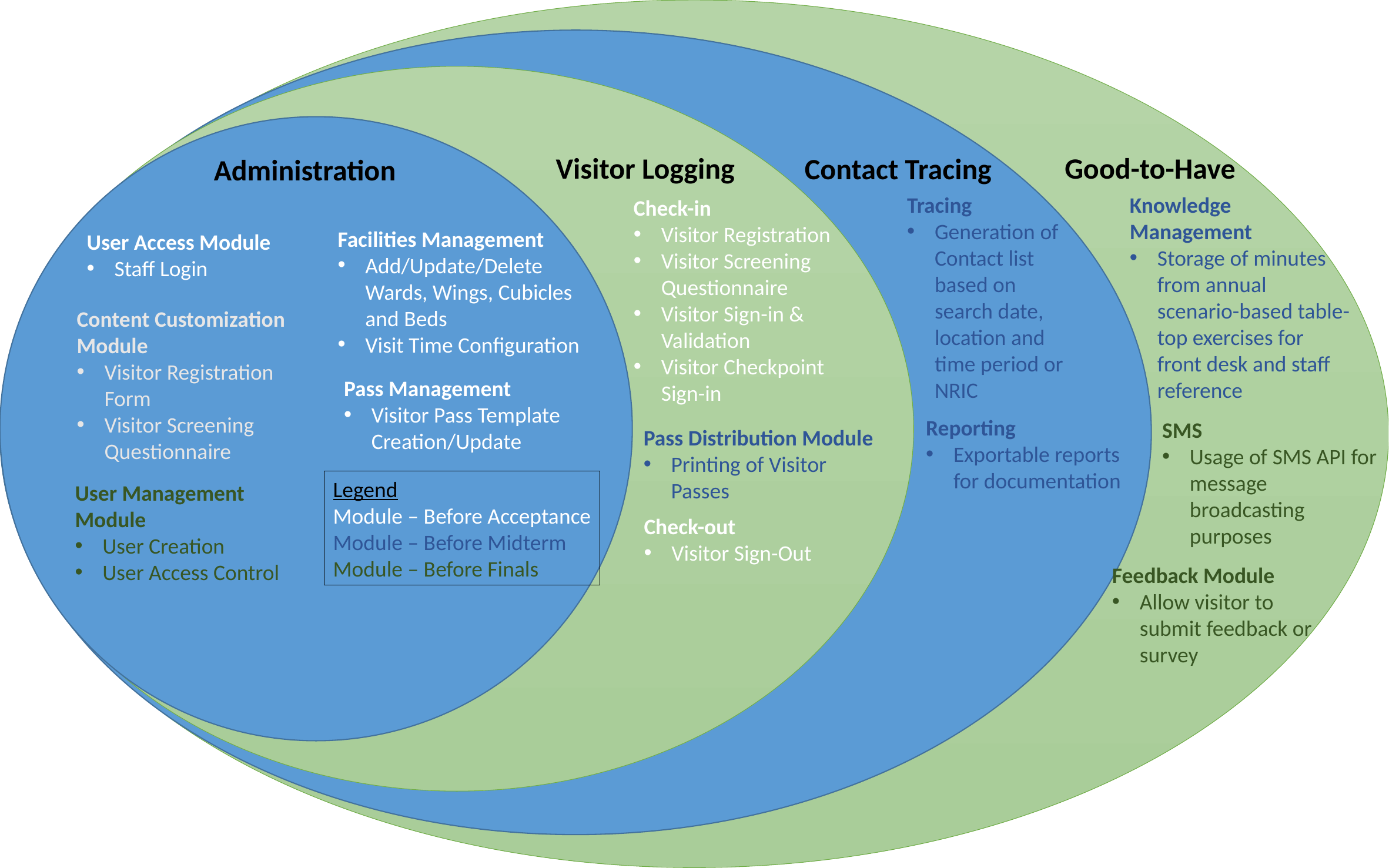

Visitor Logging
Good-to-Have
Contact Tracing
Administration
Tracing
Generation of Contact list based on search date, location and time period or NRIC
Knowledge Management
Storage of minutes from annual scenario-based table-top exercises for front desk and staff reference
Check-in
Visitor Registration
Visitor Screening Questionnaire
Visitor Sign-in & Validation
Visitor Checkpoint Sign-in
Facilities Management
Add/Update/Delete Wards, Wings, Cubicles and Beds
Visit Time Configuration

User Access Module
Staff Login

Content Customization Module
Visitor Registration Form
Visitor Screening Questionnaire

Pass Management
Visitor Pass Template Creation/Update

Reporting
Exportable reports for documentation
SMS
Usage of SMS API for message broadcasting purposes
Pass Distribution Module
Printing of Visitor Passes
Legend
Module – Before Acceptance
Module – Before Midterm
Module – Before Finals
User Management Module
User Creation
User Access Control
Check-out
Visitor Sign-Out
Feedback Module
Allow visitor to submit feedback or survey